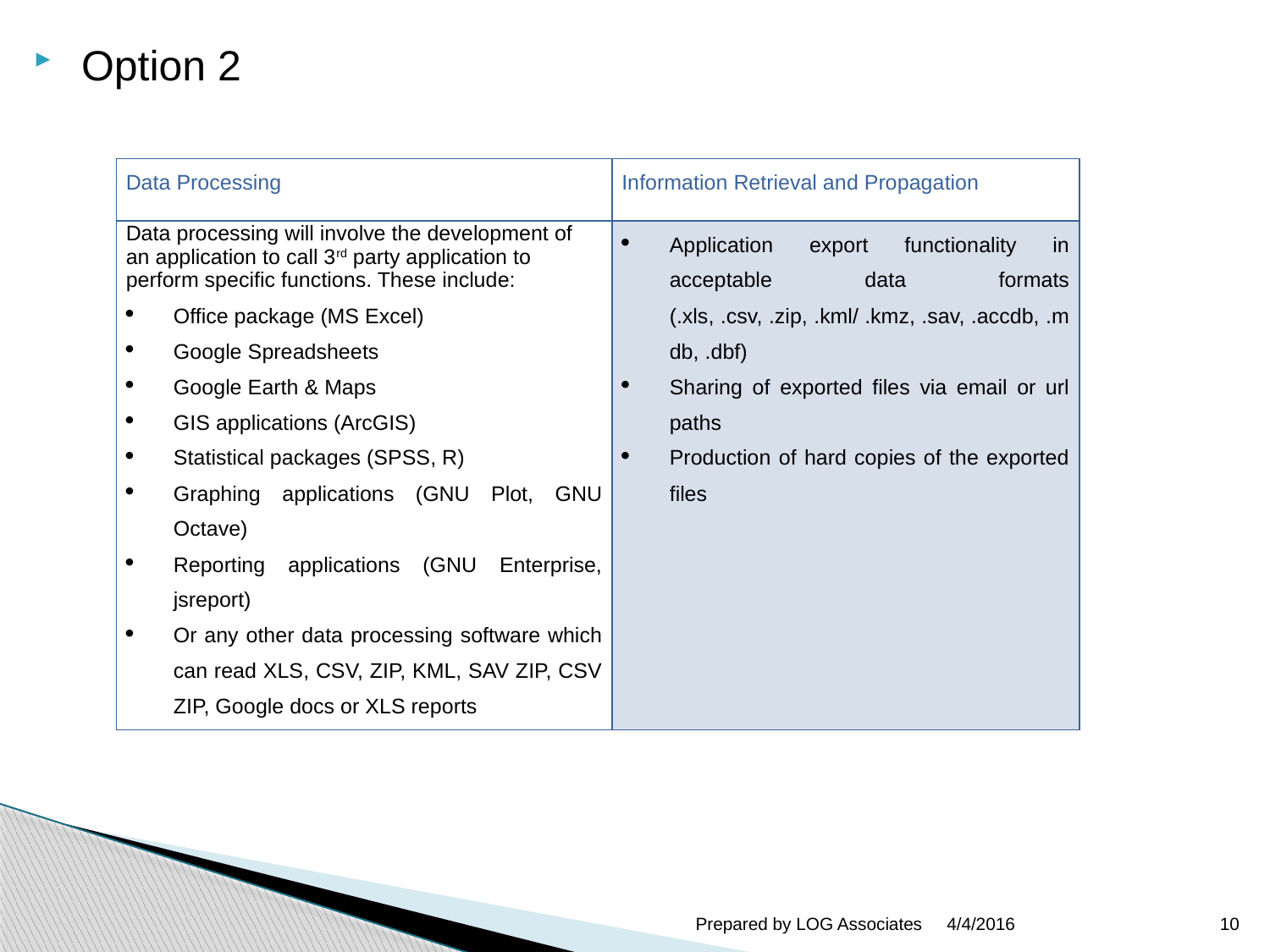

Option 2

| Data Processing | Information Retrieval and Propagation |
| --- | --- |
| Data processing will involve the development of an application to call 3rd party application to perform specific functions. These include: Office package (MS Excel) Google Spreadsheets Google Earth & Maps GIS applications (ArcGIS) Statistical packages (SPSS, R) Graphing applications (GNU Plot, GNU Octave) Reporting applications (GNU Enterprise, jsreport) Or any other data processing software which can read XLS, CSV, ZIP, KML, SAV ZIP, CSV ZIP, Google docs or XLS reports | Application export functionality in acceptable data formats (.xls, .csv, .zip, .kml/ .kmz, .sav, .accdb, .mdb, .dbf) Sharing of exported files via email or url paths Production of hard copies of the exported files |
Prepared by LOG Associates
4/4/2016
10